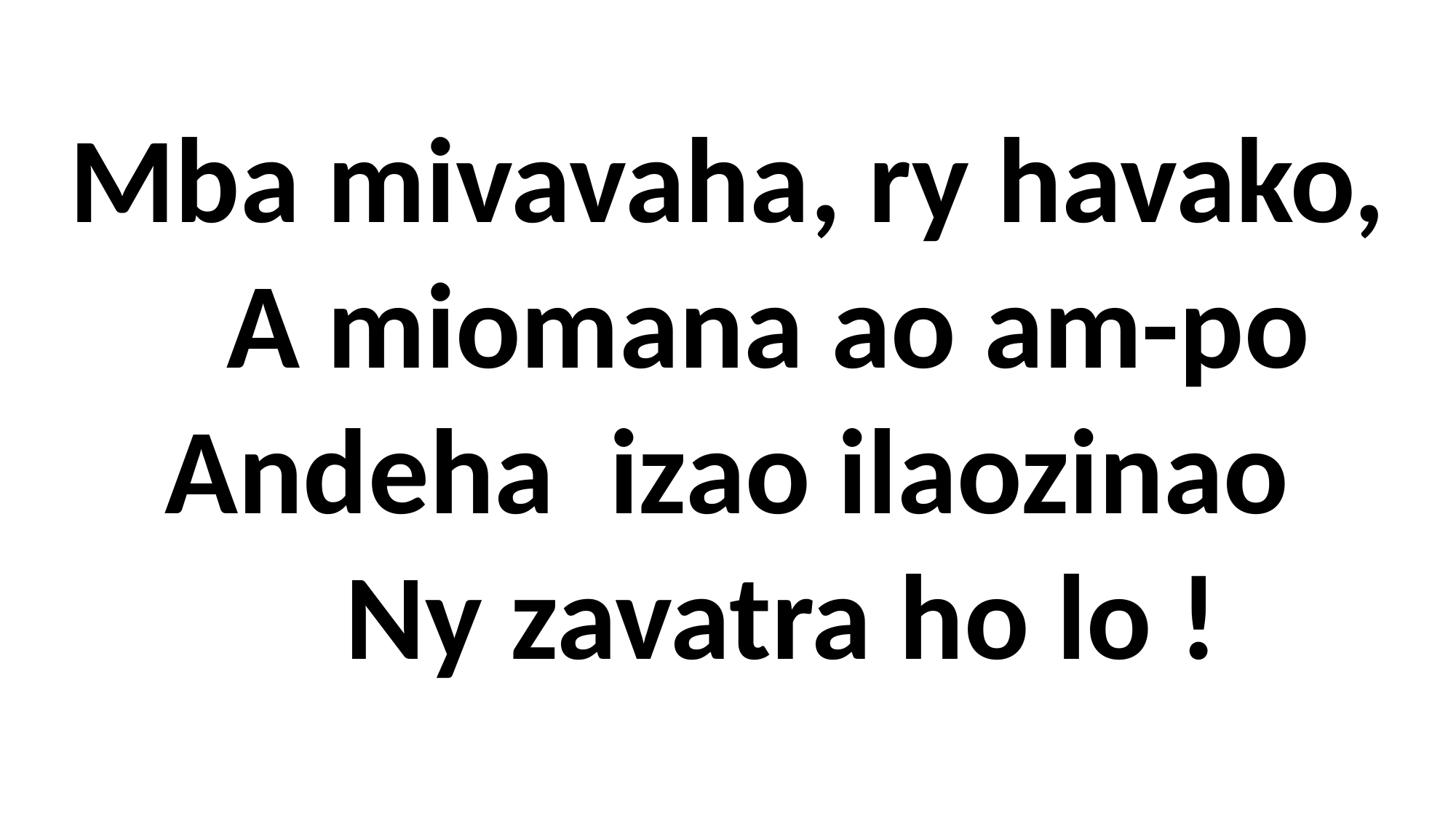

Mba mivavaha, ry havako,
   A miomana ao am-po Andeha  izao ilaozinao
    Ny zavatra ho lo !